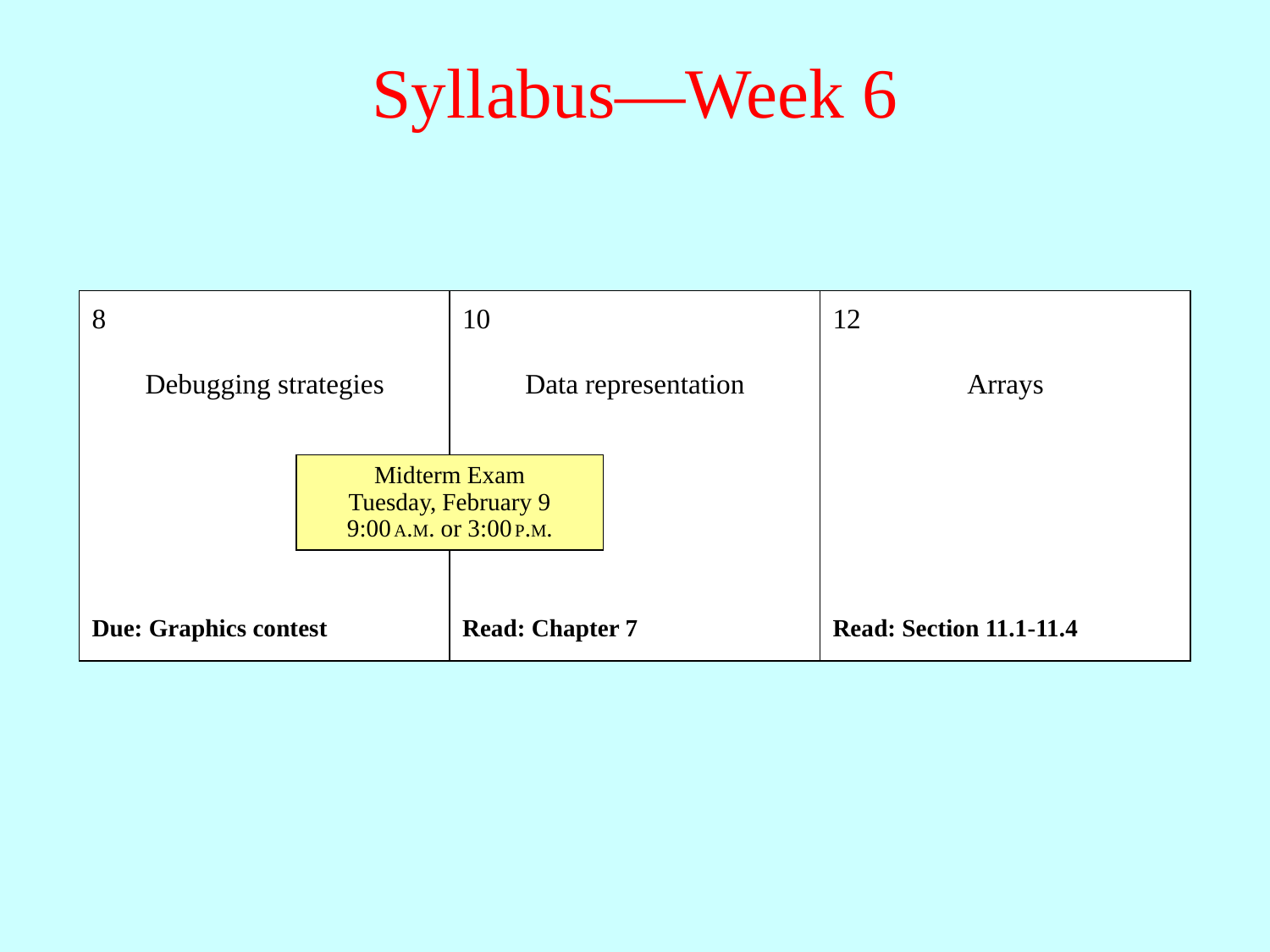

# Syllabus—Week 6

8
Debugging strategies

Due: Graphics contest

10
Data representation

Read: Chapter 7

12
Arrays

Read: Section 11.1-11.4
Midterm Exam
Tuesday, February 9
9:00 A.M. or 3:00 P.M.